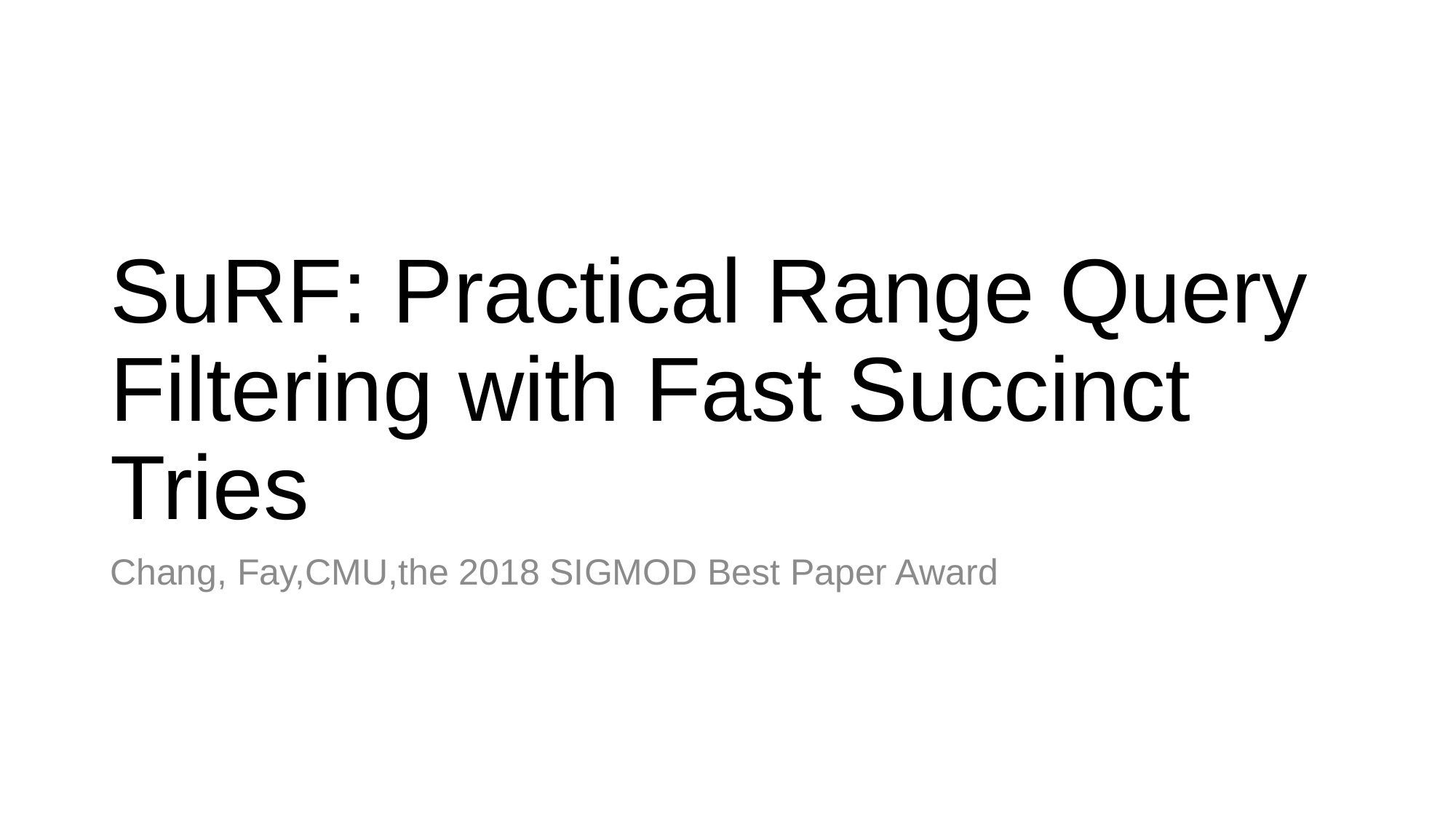

# SuRF: Practical Range Query Filtering with Fast Succinct Tries
Chang, Fay,CMU,the 2018 SIGMOD Best Paper Award